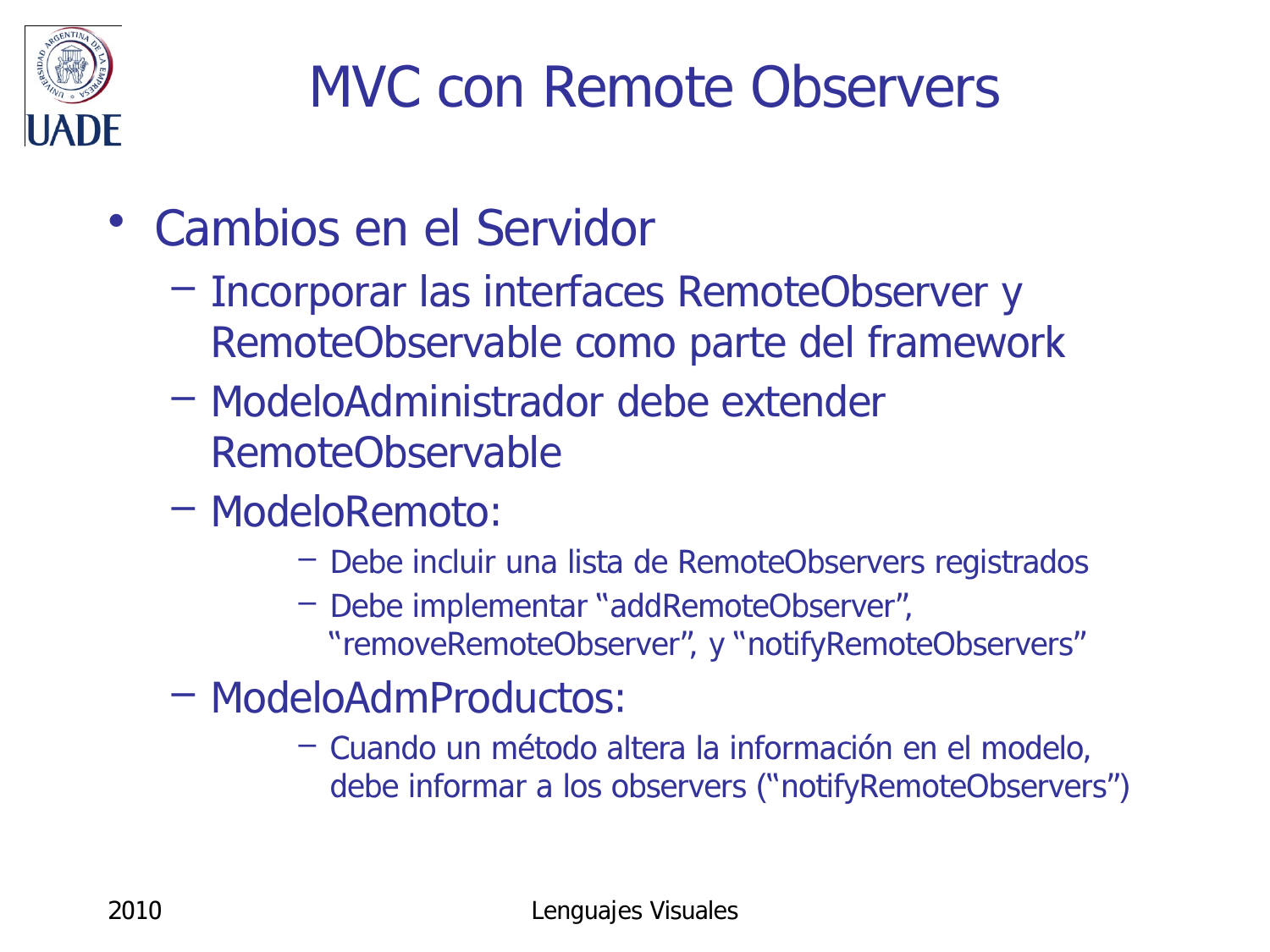

# MVC con Remote Observers
Cambios en el Servidor
Incorporar las interfaces RemoteObserver y RemoteObservable como parte del framework
ModeloAdministrador debe extender RemoteObservable
ModeloRemoto:
Debe incluir una lista de RemoteObservers registrados
Debe implementar “addRemoteObserver”, “removeRemoteObserver”, y “notifyRemoteObservers”
ModeloAdmProductos:
Cuando un método altera la información en el modelo, debe informar a los observers (“notifyRemoteObservers”)
2010

Lenguajes Visuales